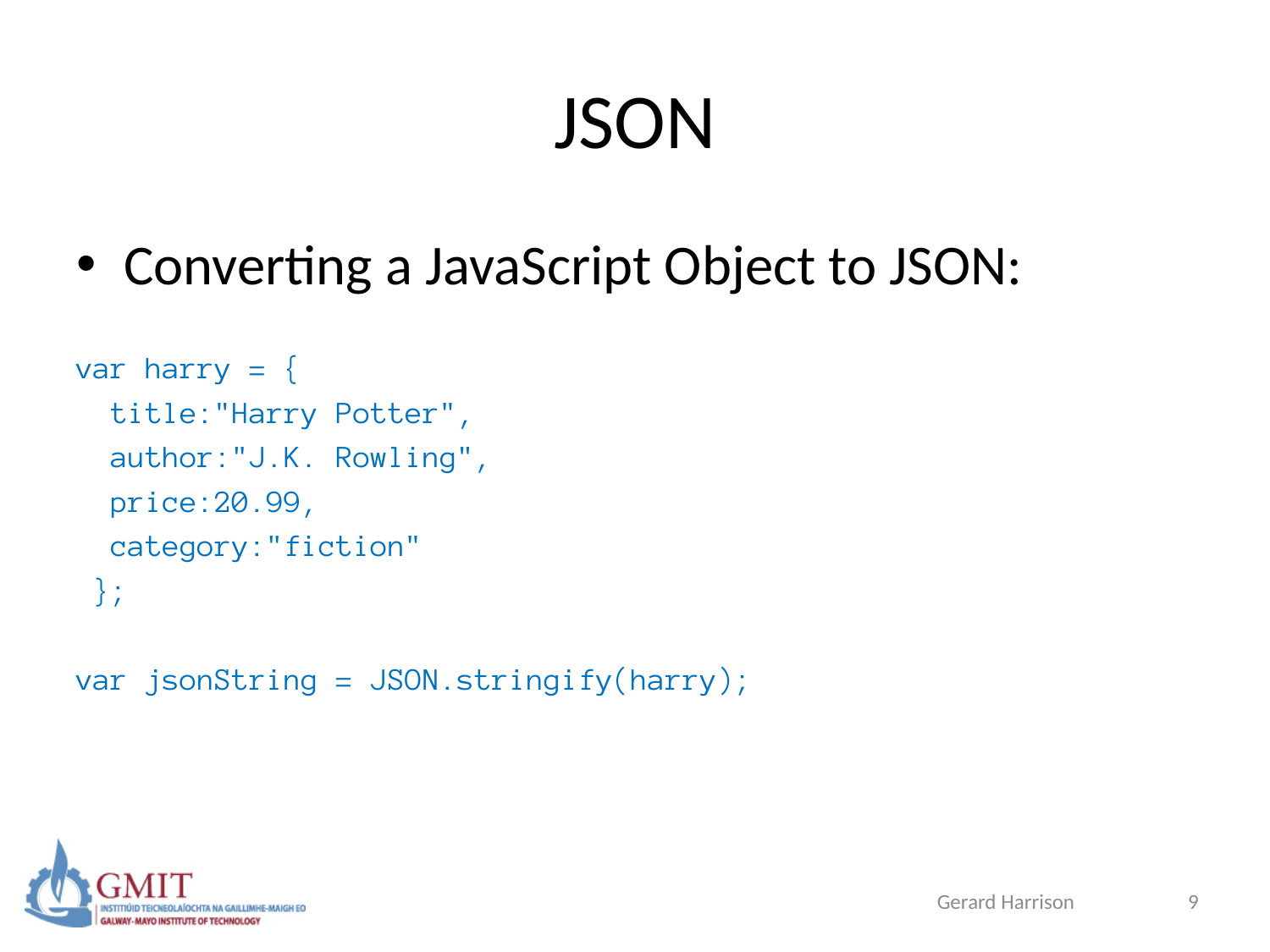

# JSON
Converting a JavaScript Object to JSON:

var harry = {
  title:"Harry Potter",
  author:"J.K. Rowling",
  price:20.99,
  category:"fiction"
 };

var jsonString = JSON.stringify(harry);

Gerard Harrison
9